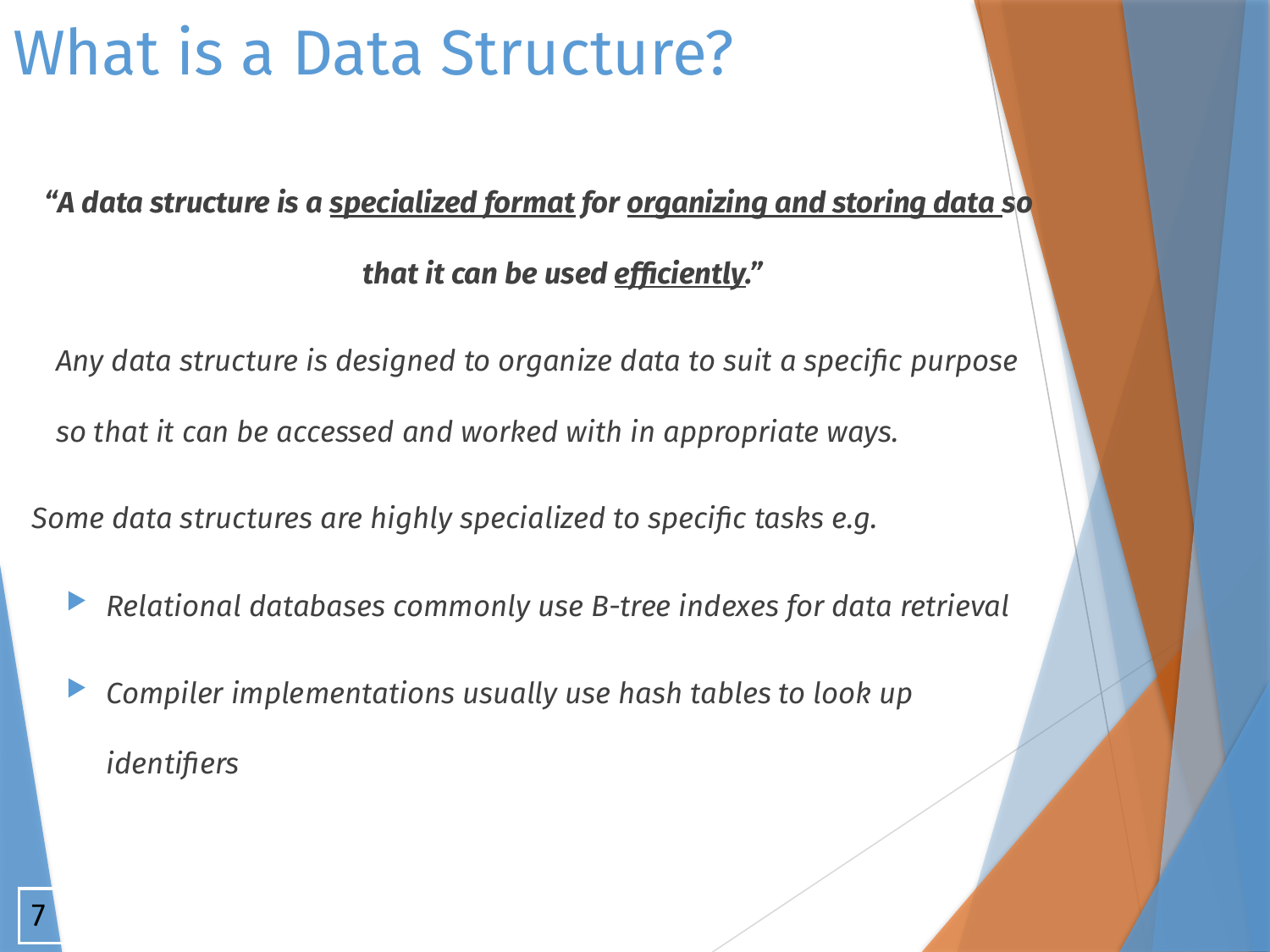

What is a Data Structure?
“A data structure is a specialized format for organizing and storing data so that it can be used efficiently.”
Any data structure is designed to organize data to suit a specific purpose so that it can be accessed and worked with in appropriate ways.
Some data structures are highly specialized to specific tasks e.g.
Relational databases commonly use B-tree indexes for data retrieval
Compiler implementations usually use hash tables to look up identifiers
7